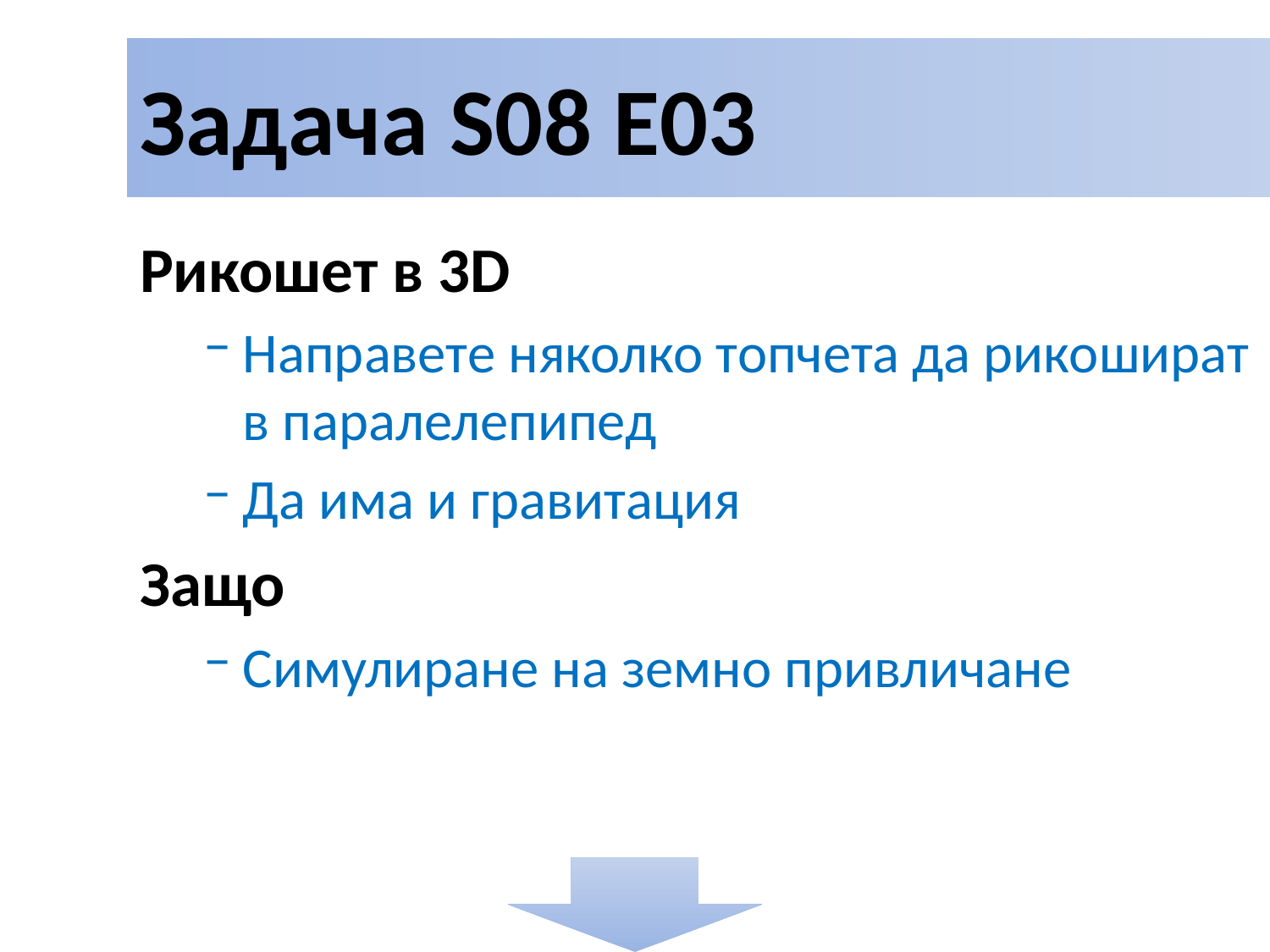

# Задача S08 E03
Рикошет в 3D
Направете няколко топчета да рикошират в паралелепипед
Да има и гравитация
Защо
Симулиране на земно привличане